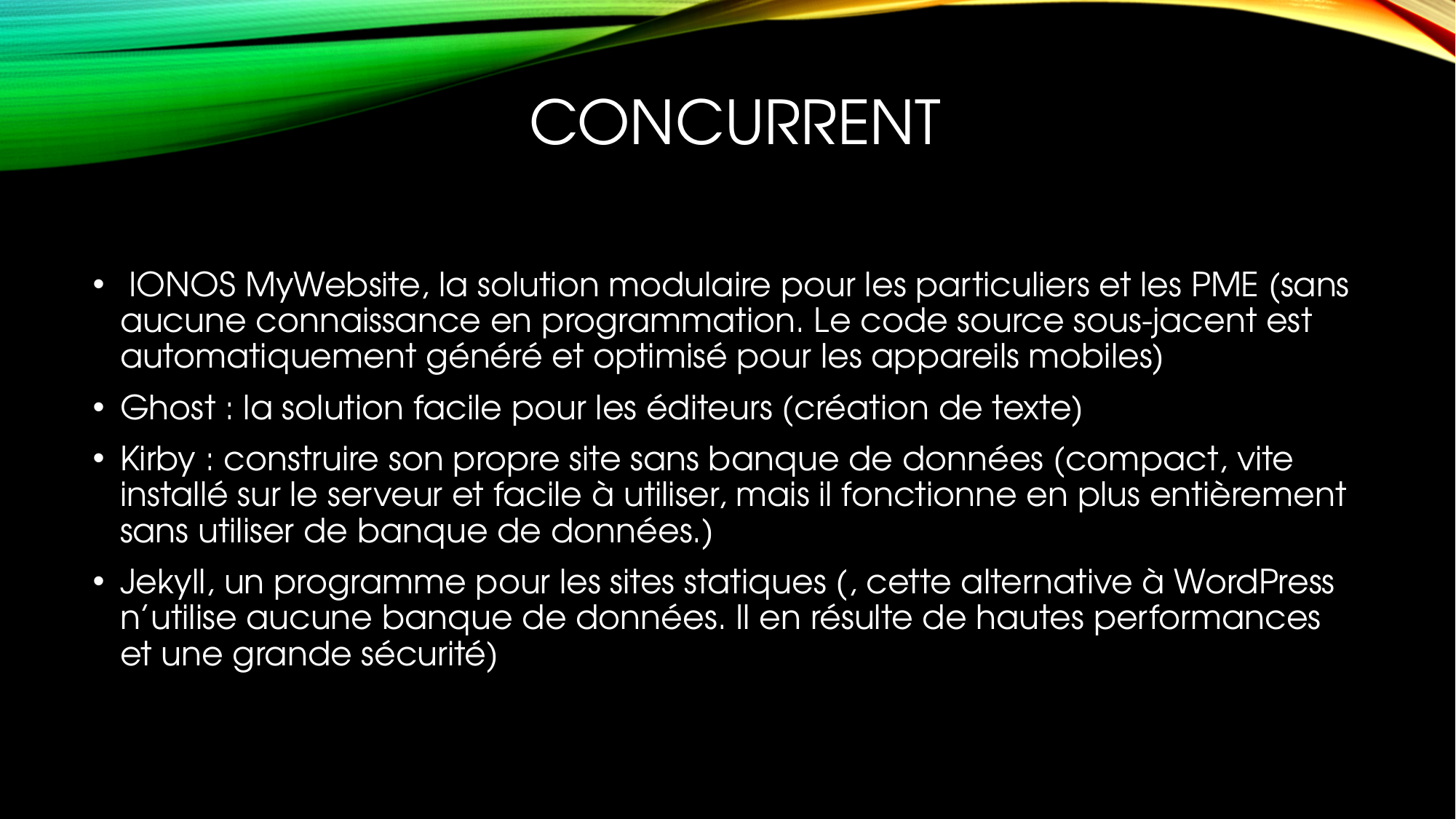

# concurrent
 IONOS MyWebsite, la solution modulaire pour les particuliers et les PME (sans aucune connaissance en programmation. Le code source sous-jacent est automatiquement généré et optimisé pour les appareils mobiles)
Ghost : la solution facile pour les éditeurs (création de texte)
Kirby : construire son propre site sans banque de données (compact, vite installé sur le serveur et facile à utiliser, mais il fonctionne en plus entièrement sans utiliser de banque de données.)
Jekyll, un programme pour les sites statiques (, cette alternative à WordPress n’utilise aucune banque de données. Il en résulte de hautes performances et une grande sécurité)